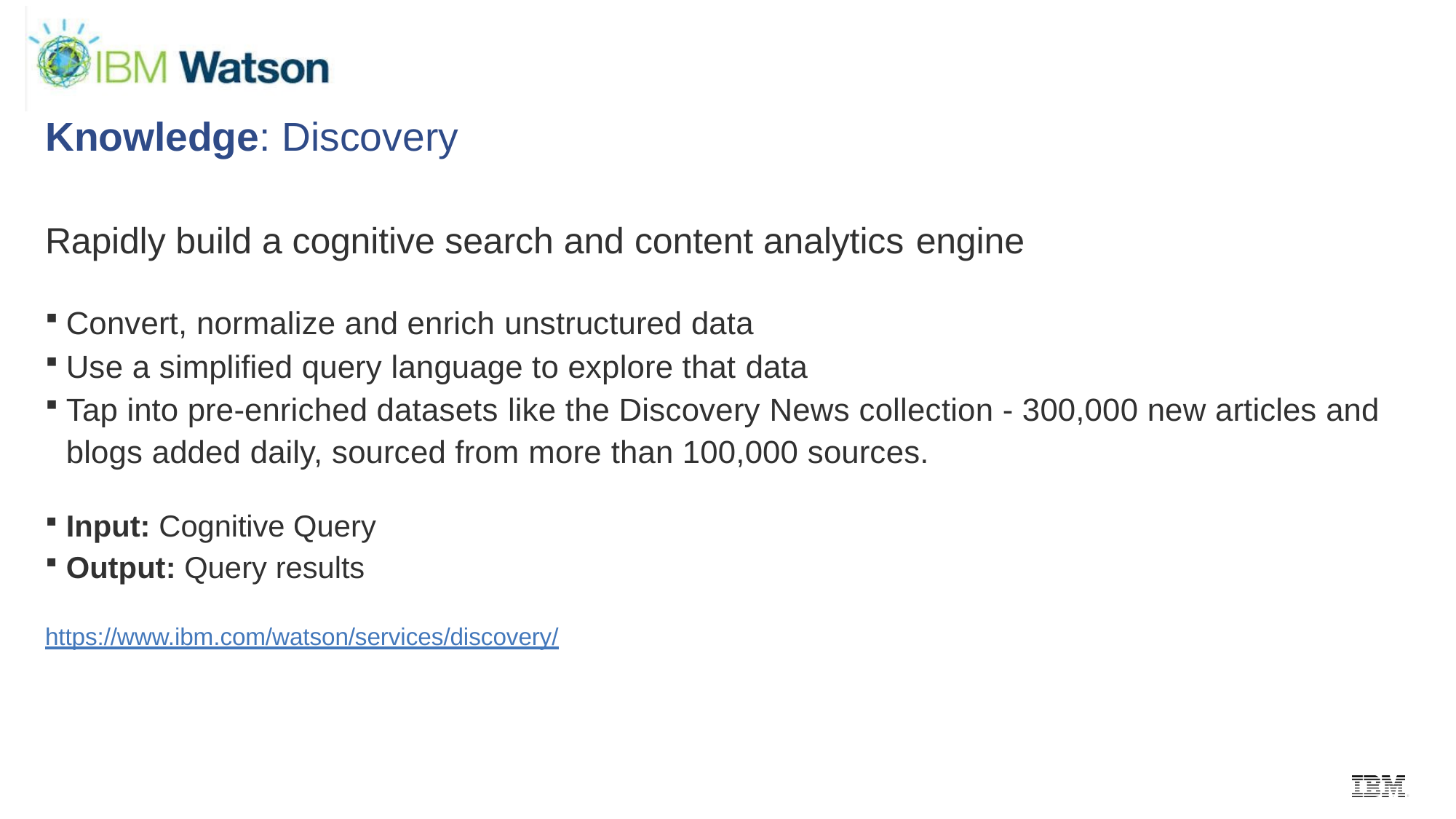

# Knowledge: Discovery
Rapidly build a cognitive search and content analytics engine

Convert, normalize and enrich unstructured data
Use a simplified query language to explore that data
Tap into pre-enriched datasets like the Discovery News collection - 300,000 new articles and  blogs added daily, sourced from more than 100,000 sources.

Input: Cognitive Query
Output: Query results

https://www.ibm.com/watson/services/discovery/